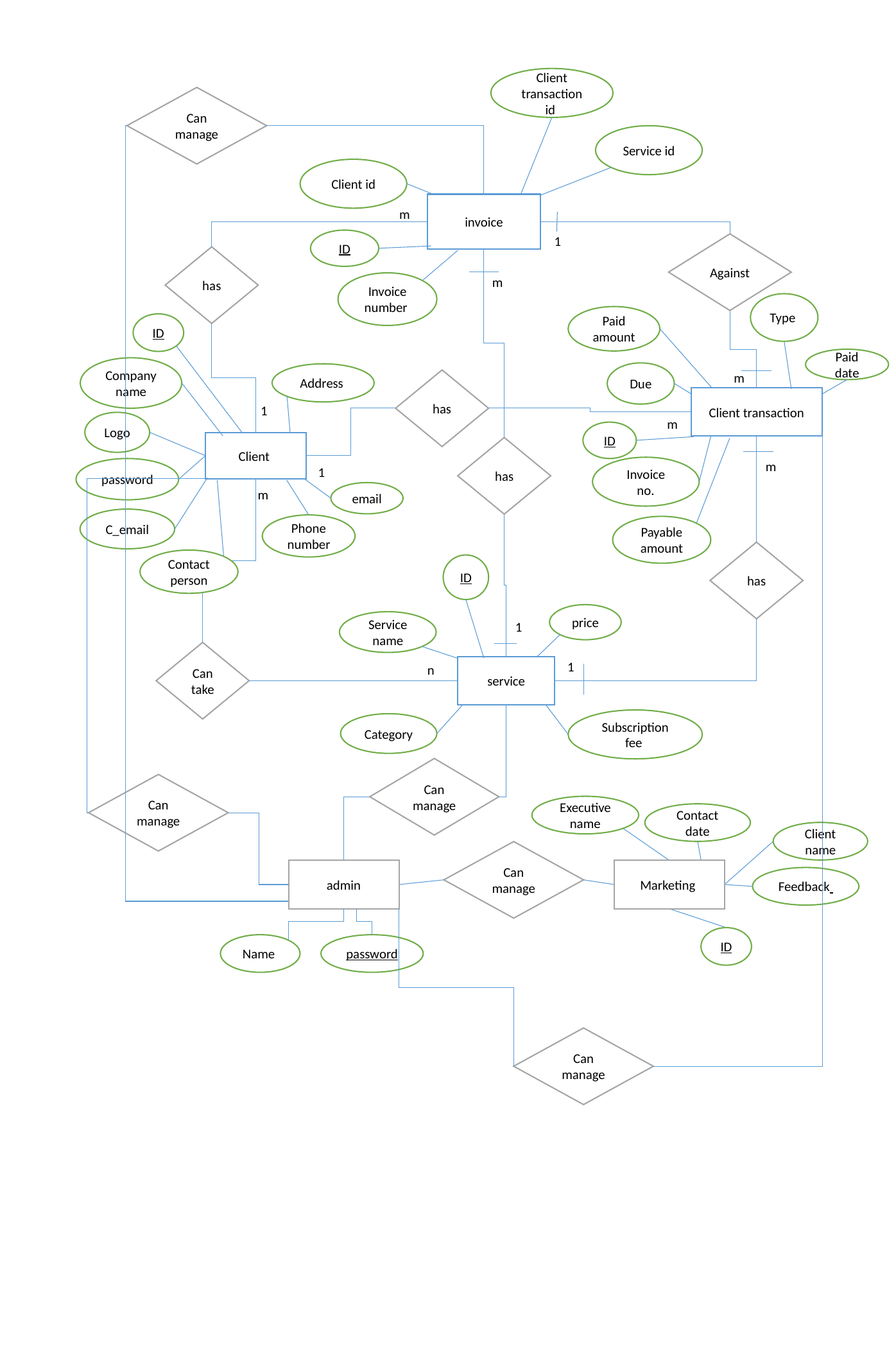

Client transaction id
Can manage
Service id
Client id
invoice
m
1
ID
Against
has
m
Invoice number
Type
Paid amount
ID
Paid date
Company name
Due
Address
m
has
Client transaction
1
m
Logo
ID
Client
has
m
Invoice no.
password
1
m
email
C_email
Phone number
Payable amount
has
Contact person
ID
price
Service name
1
Can take
1
service
n
Subscription fee
Category
Can manage
Can manage
Executive name
Contact date
Client name
Can manage
admin
Marketing
Feedback
ID
Name
password
Can manage